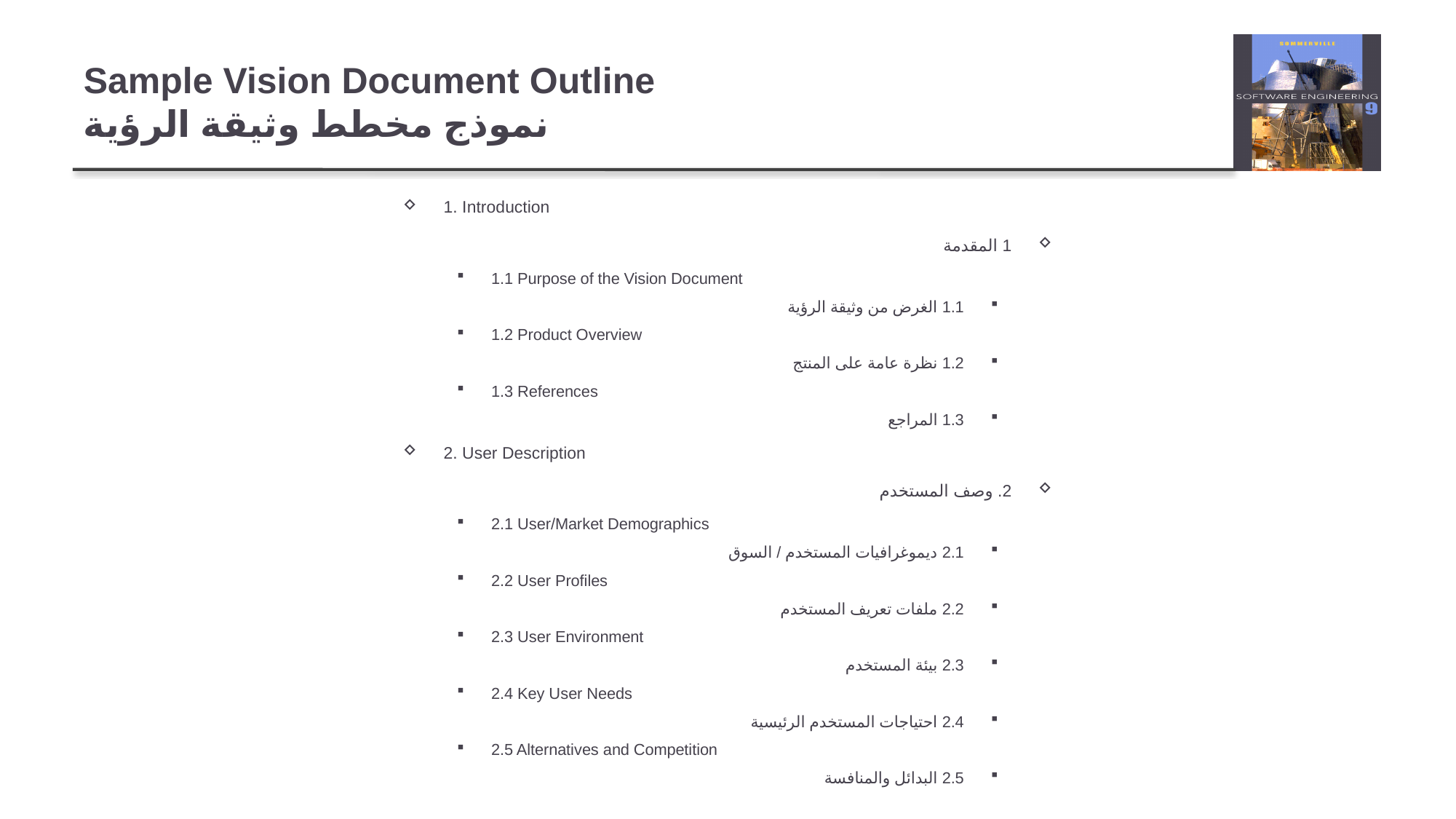

# Sample Vision Document Outline نموذج مخطط وثيقة الرؤية
1. Introduction
1 المقدمة
1.1 Purpose of the Vision Document
1.1 الغرض من وثيقة الرؤية
1.2 Product Overview
1.2 نظرة عامة على المنتج
1.3 References
1.3 المراجع
2. User Description
2. وصف المستخدم
2.1 User/Market Demographics
2.1 ديموغرافيات المستخدم / السوق
2.2 User Profiles
2.2 ملفات تعريف المستخدم
2.3 User Environment
2.3 بيئة المستخدم
2.4 Key User Needs
2.4 احتياجات المستخدم الرئيسية
2.5 Alternatives and Competition
2.5 البدائل والمنافسة